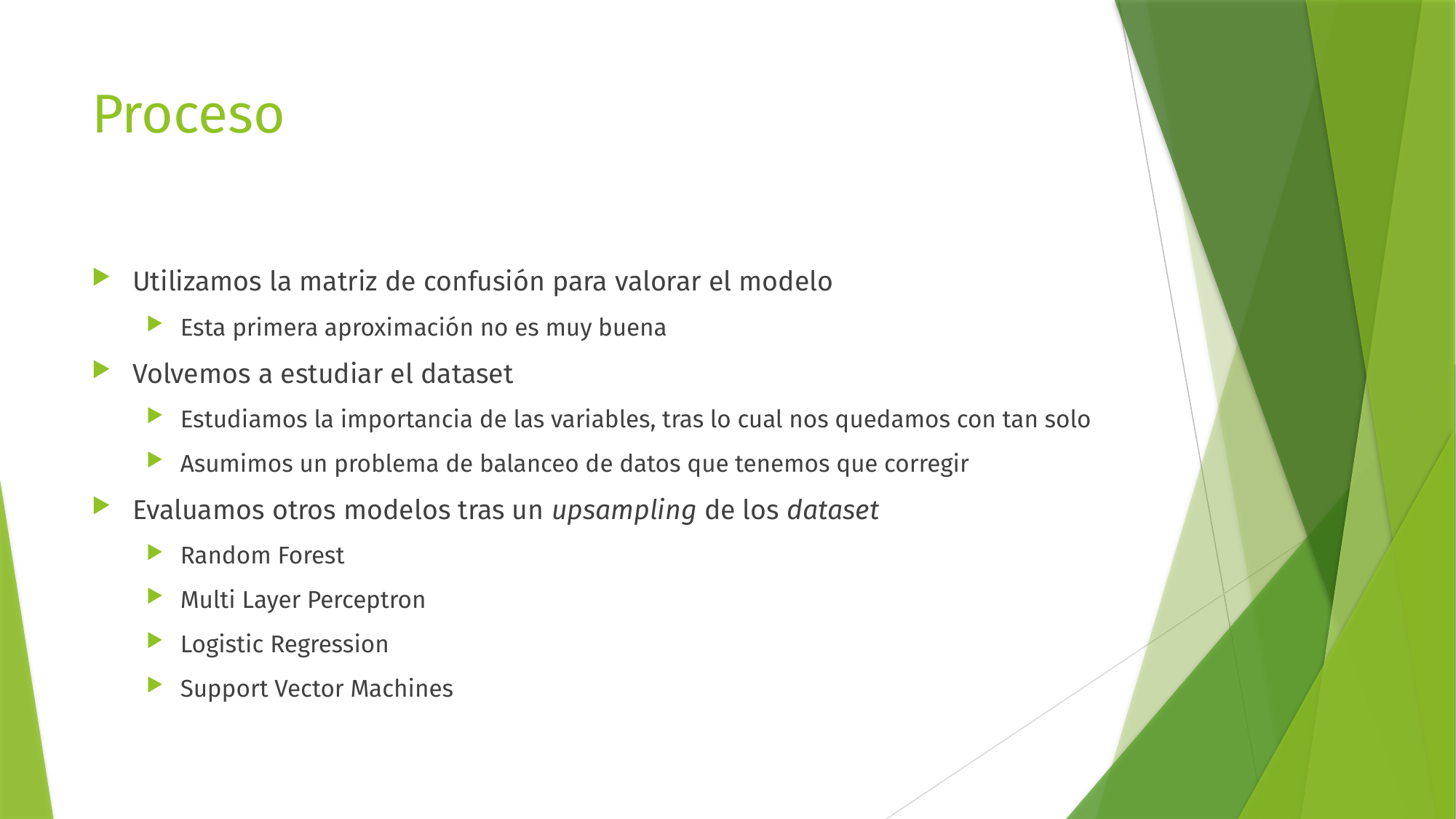

# Proceso
Utilizamos la matriz de confusión para valorar el modelo
Esta primera aproximación no es muy buena
Volvemos a estudiar el dataset
Estudiamos la importancia de las variables, tras lo cual nos quedamos con tan solo
Asumimos un problema de balanceo de datos que tenemos que corregir
Evaluamos otros modelos tras un upsampling de los dataset
Random Forest
Multi Layer Perceptron
Logistic Regression
Support Vector Machines